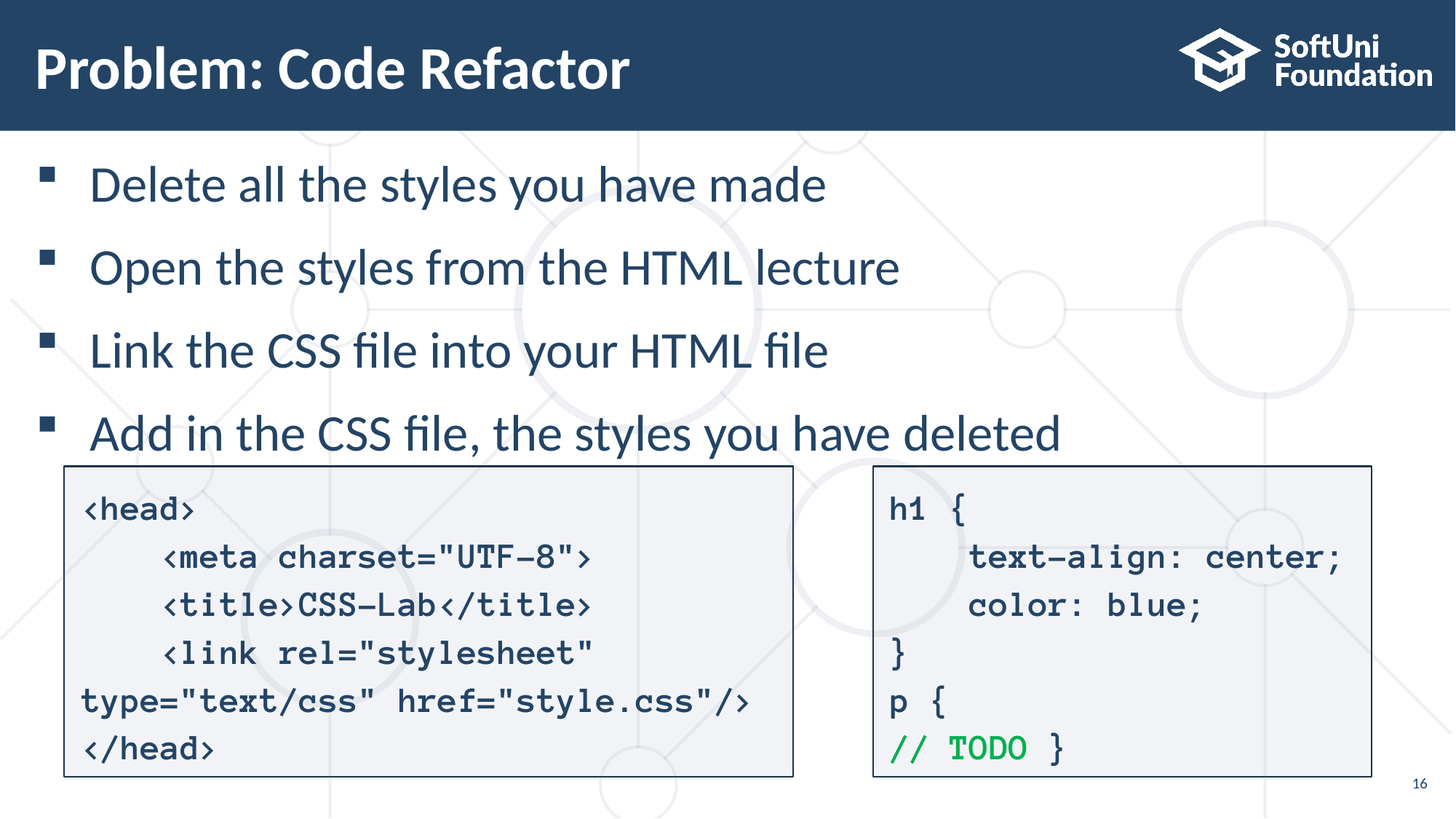

# Problem: Code Refactor
Delete all the styles you have made
Open the styles from the HTML lecture
Link the CSS file into your HTML file
Add in the CSS file, the styles you have deleted
<head>
    <meta charset="UTF-8">
    <title>CSS-Lab</title>
    <link rel="stylesheet" type="text/css" href="style.css"/>
</head>
h1 {
    text-align: center;
    color: blue;
}
p {
// TODO }
16